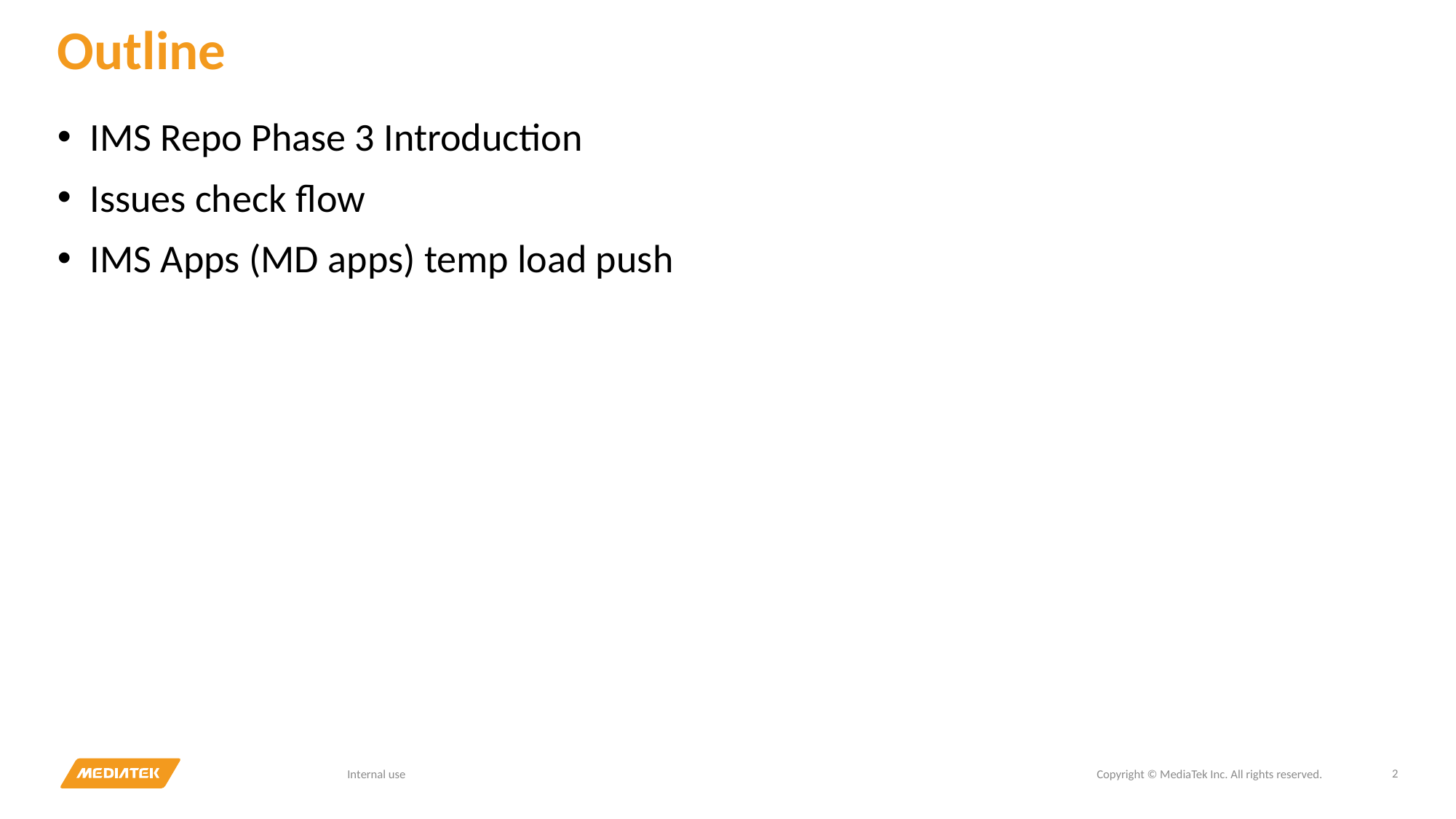

# Outline
IMS Repo Phase 3 Introduction
Issues check flow
IMS Apps (MD apps) temp load push
2
Internal use
Copyright © MediaTek Inc. All rights reserved.